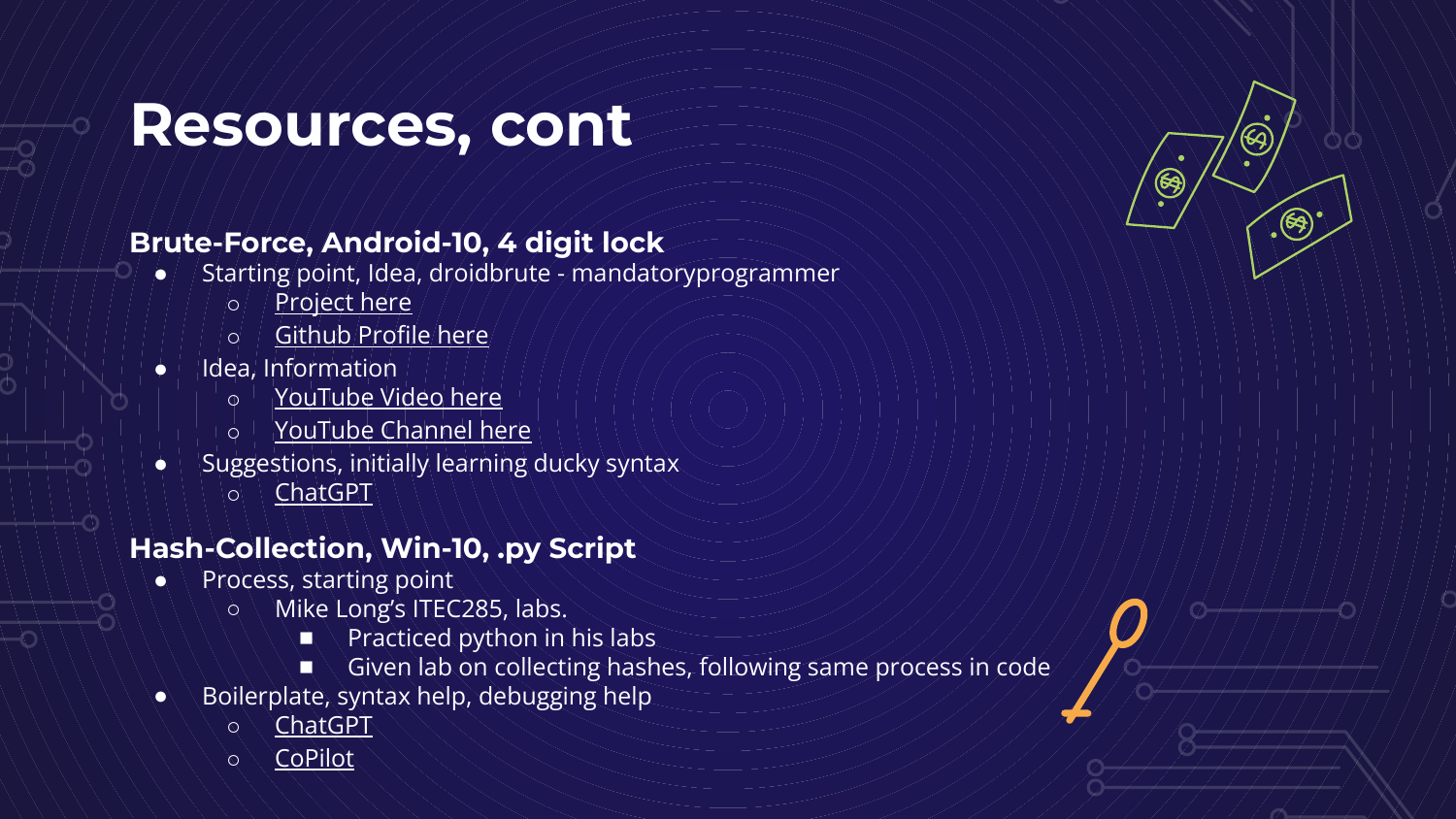

# Resources, cont

Brute-Force, Android-10, 4 digit lock
Starting point, Idea, droidbrute - mandatoryprogrammer
Project here
Github Profile here
Idea, Information
YouTube Video here
YouTube Channel here
Suggestions, initially learning ducky syntax
ChatGPT
Hash-Collection, Win-10, .py Script
Process, starting point
Mike Long’s ITEC285, labs.
Practiced python in his labs
Given lab on collecting hashes, following same process in code
Boilerplate, syntax help, debugging help
ChatGPT
CoPilot